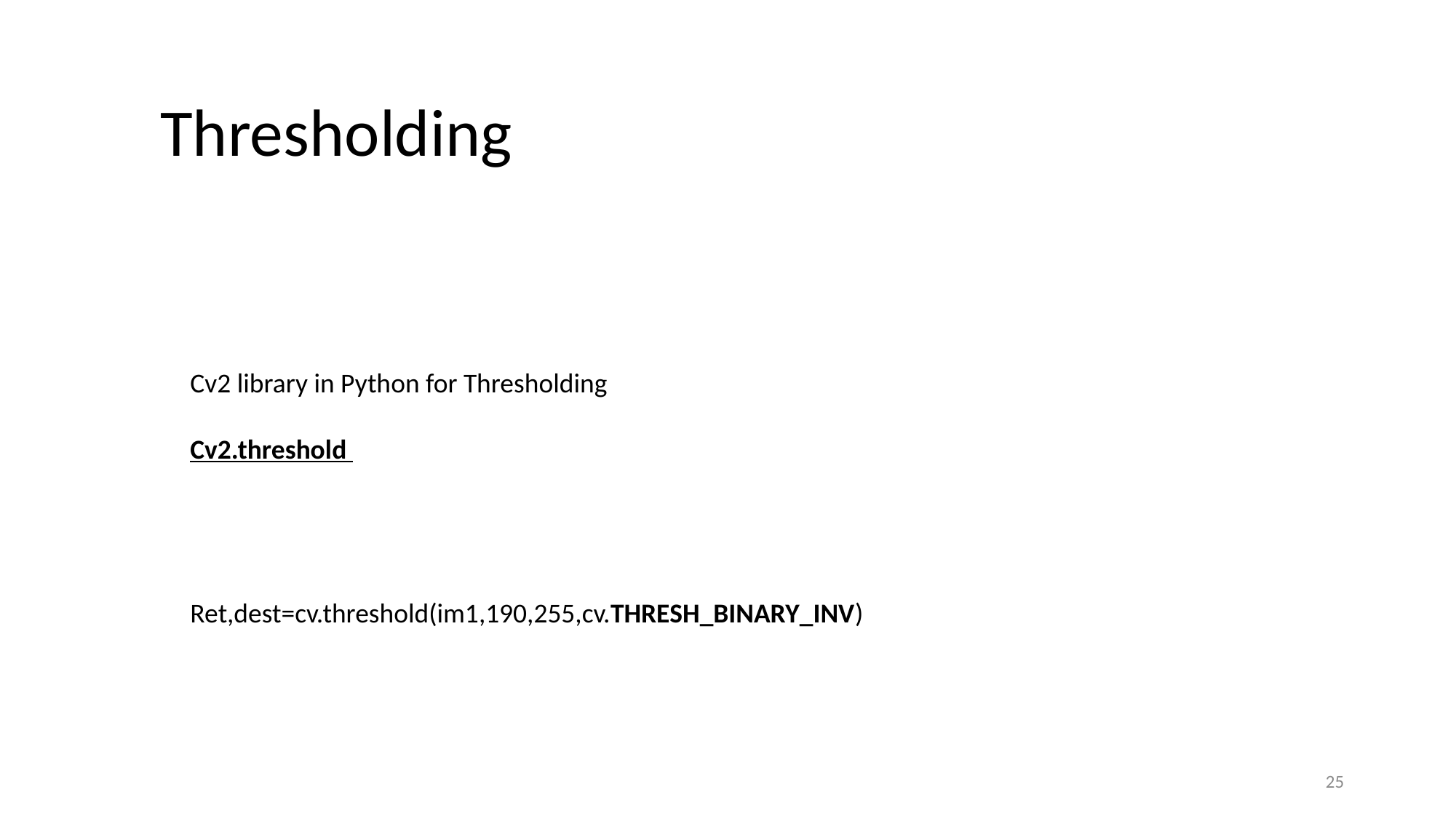

# Thresholding
Cv2 library in Python for Thresholding

Cv2.threshold

Ret,dest=cv.threshold(im1,190,255,cv.THRESH_BINARY_INV)
25